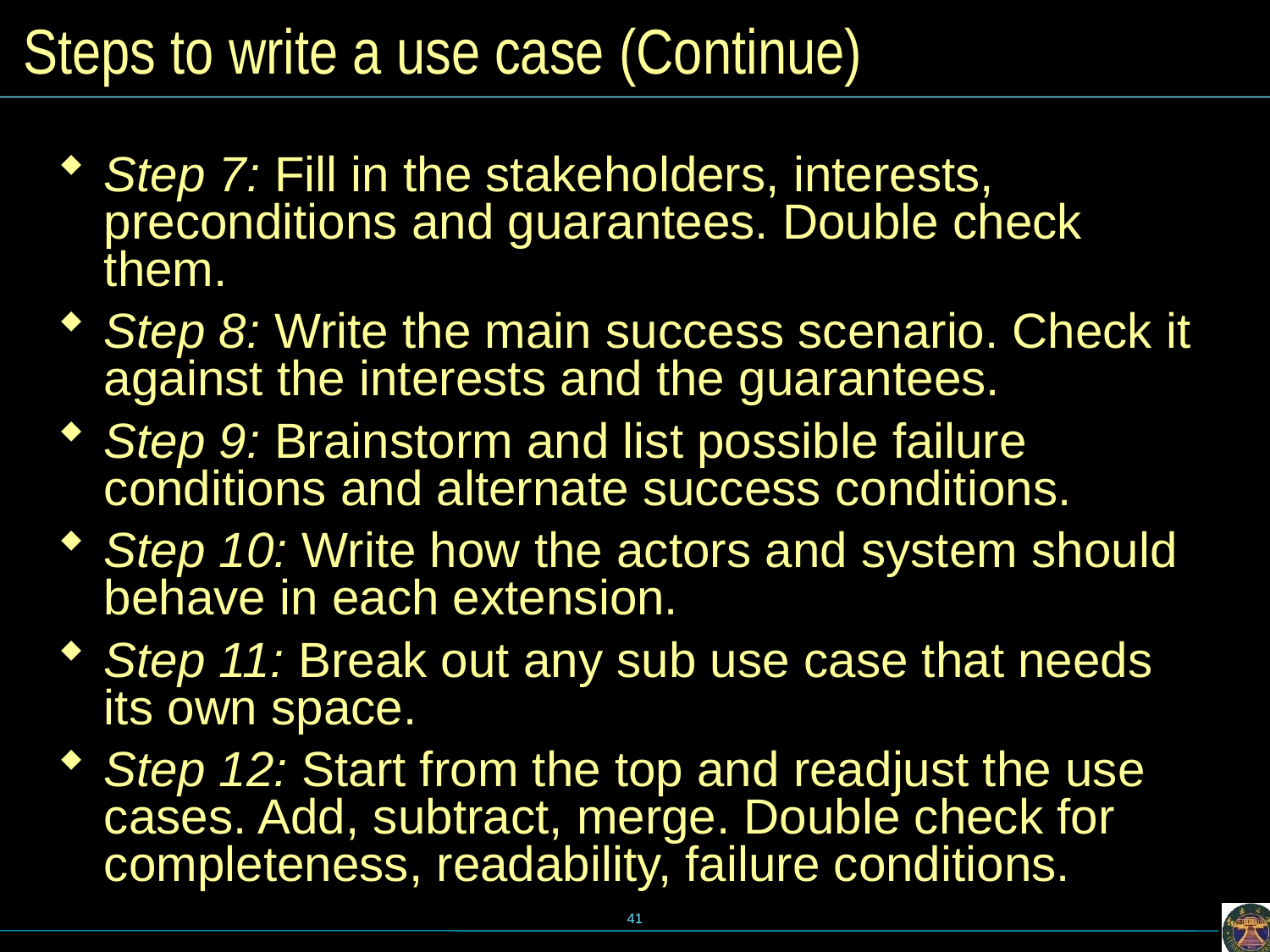

# Steps to write a use case (Continue)
Step 7: Fill in the stakeholders, interests, preconditions and guarantees. Double check them.
Step 8: Write the main success scenario. Check it against the interests and the guarantees.
Step 9: Brainstorm and list possible failure conditions and alternate success conditions.
Step 10: Write how the actors and system should behave in each extension.
Step 11: Break out any sub use case that needs its own space.
Step 12: Start from the top and readjust the use cases. Add, subtract, merge. Double check for completeness, readability, failure conditions.